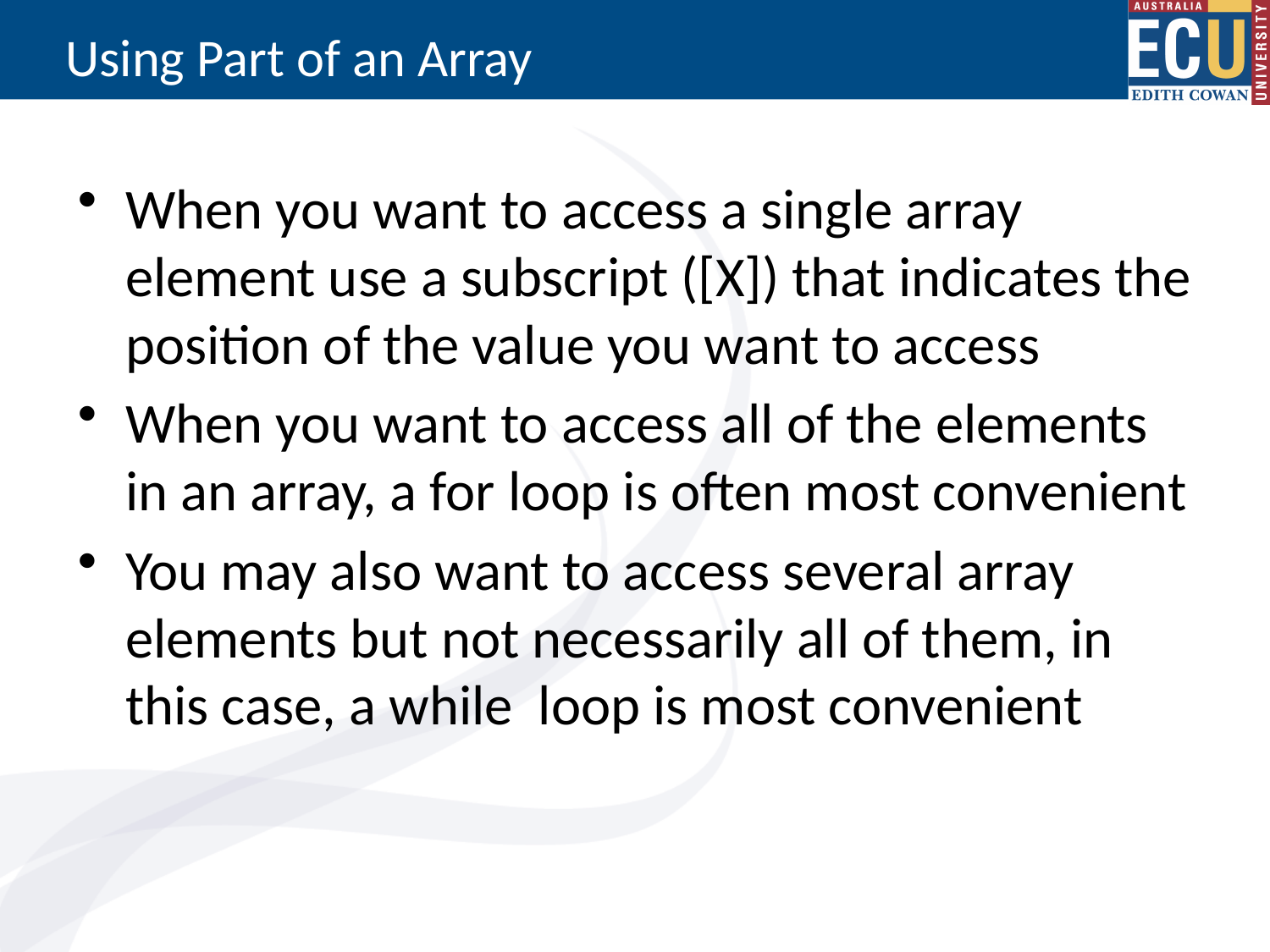

# Using Part of an Array
When you want to access a single array element use a subscript ([X]) that indicates the position of the value you want to access
When you want to access all of the elements in an array, a for loop is often most convenient
You may also want to access several array elements but not necessarily all of them, in this case, a while loop is most convenient